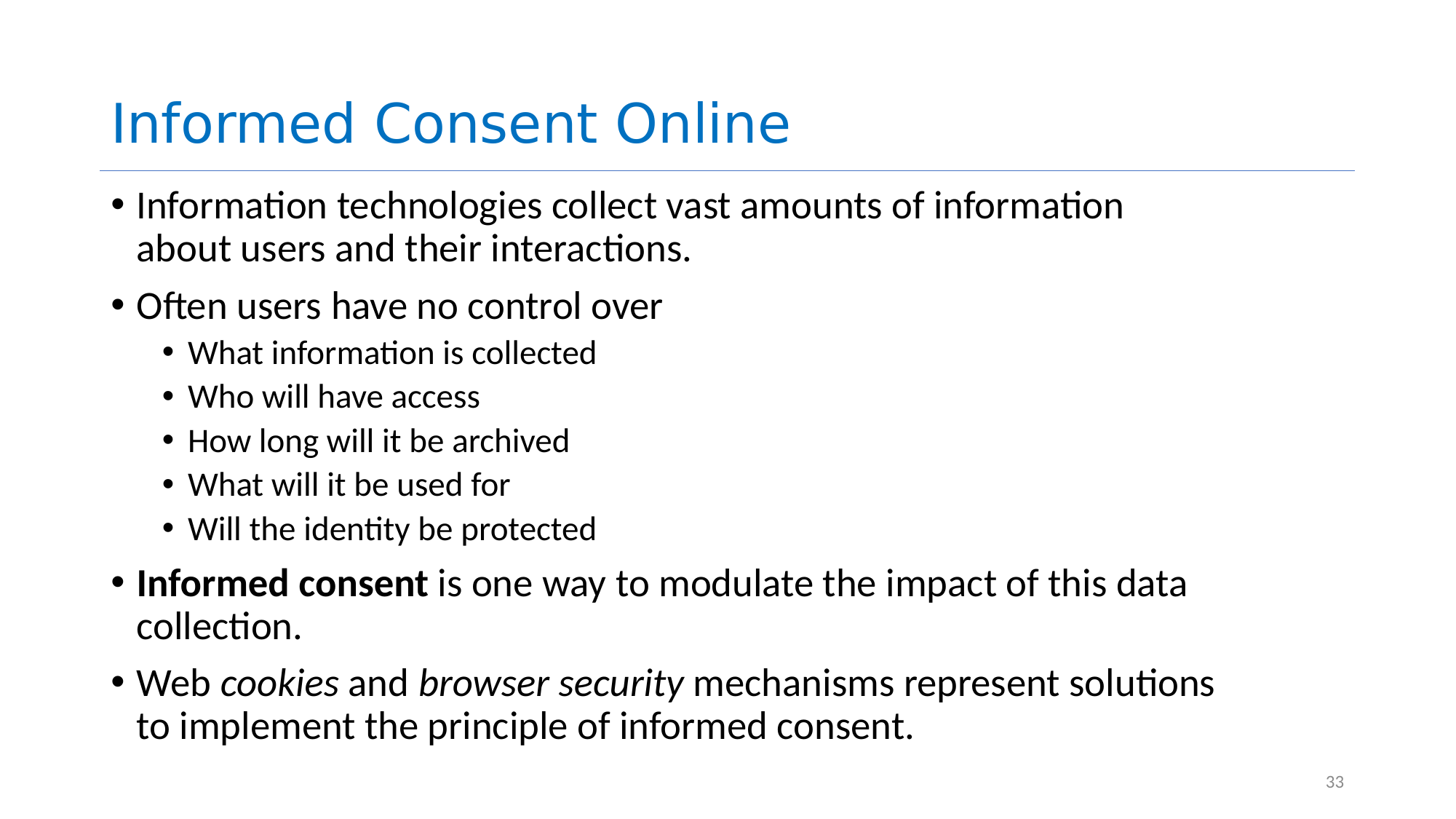

# Informed Consent Online
Information technologies collect vast amounts of information about users and their interactions.
Often users have no control over
What information is collected
Who will have access
How long will it be archived
What will it be used for
Will the identity be protected
Informed consent is one way to modulate the impact of this data collection.
Web cookies and browser security mechanisms represent solutions to implement the principle of informed consent.
33